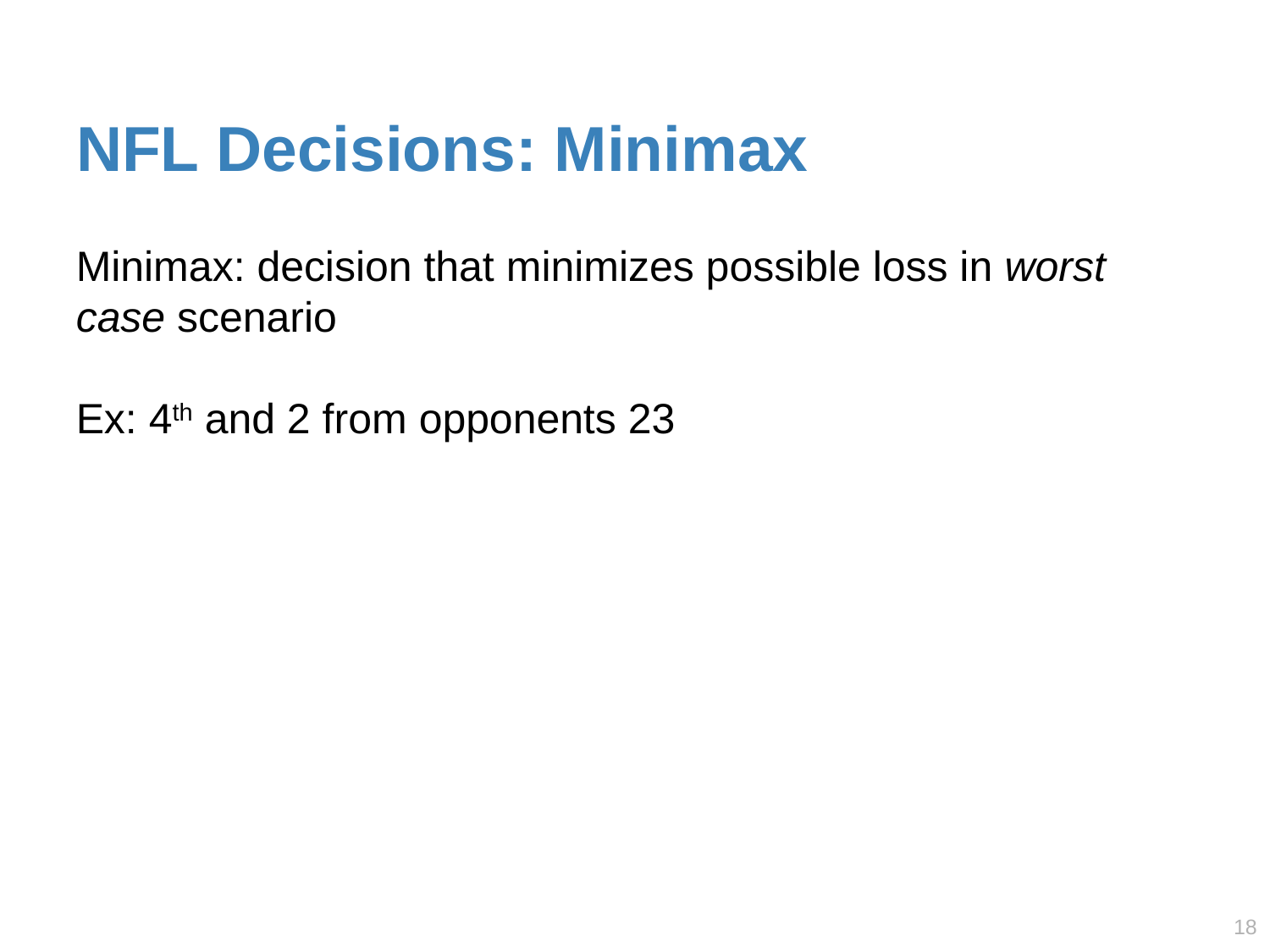

# NFL Decisions: Minimax

Minimax: decision that minimizes possible loss in worst case scenario

Ex: 4th and 2 from opponents 23

18